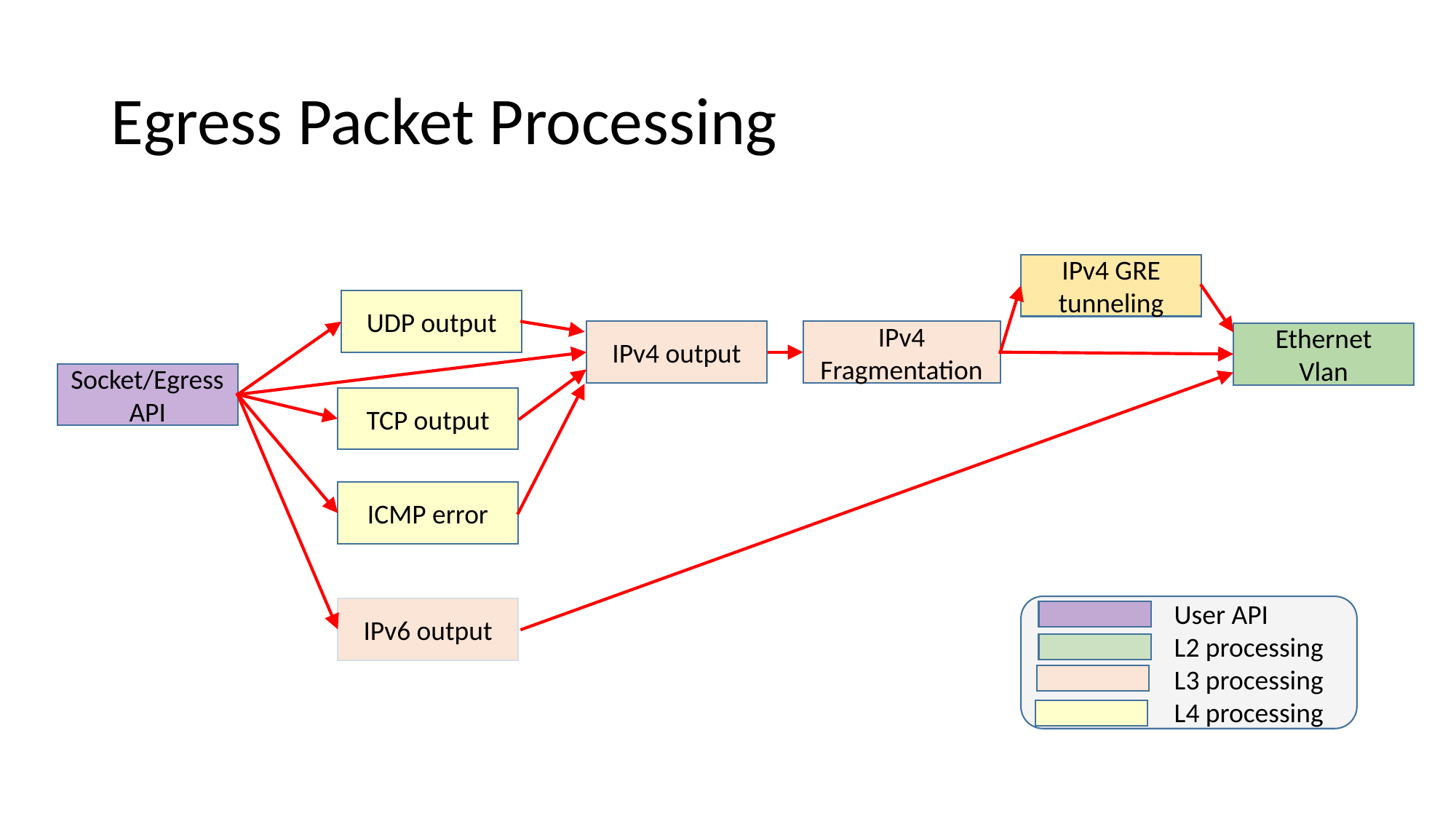

# Egress Packet Processing
IPv4 GRE tunneling
UDP output
IPv4 output
IPv4 Fragmentation
Ethernet
Vlan
Socket/Egress API
TCP output
ICMP error
User API
L2 processing
L3 processing
L4 processing

IPv6 output